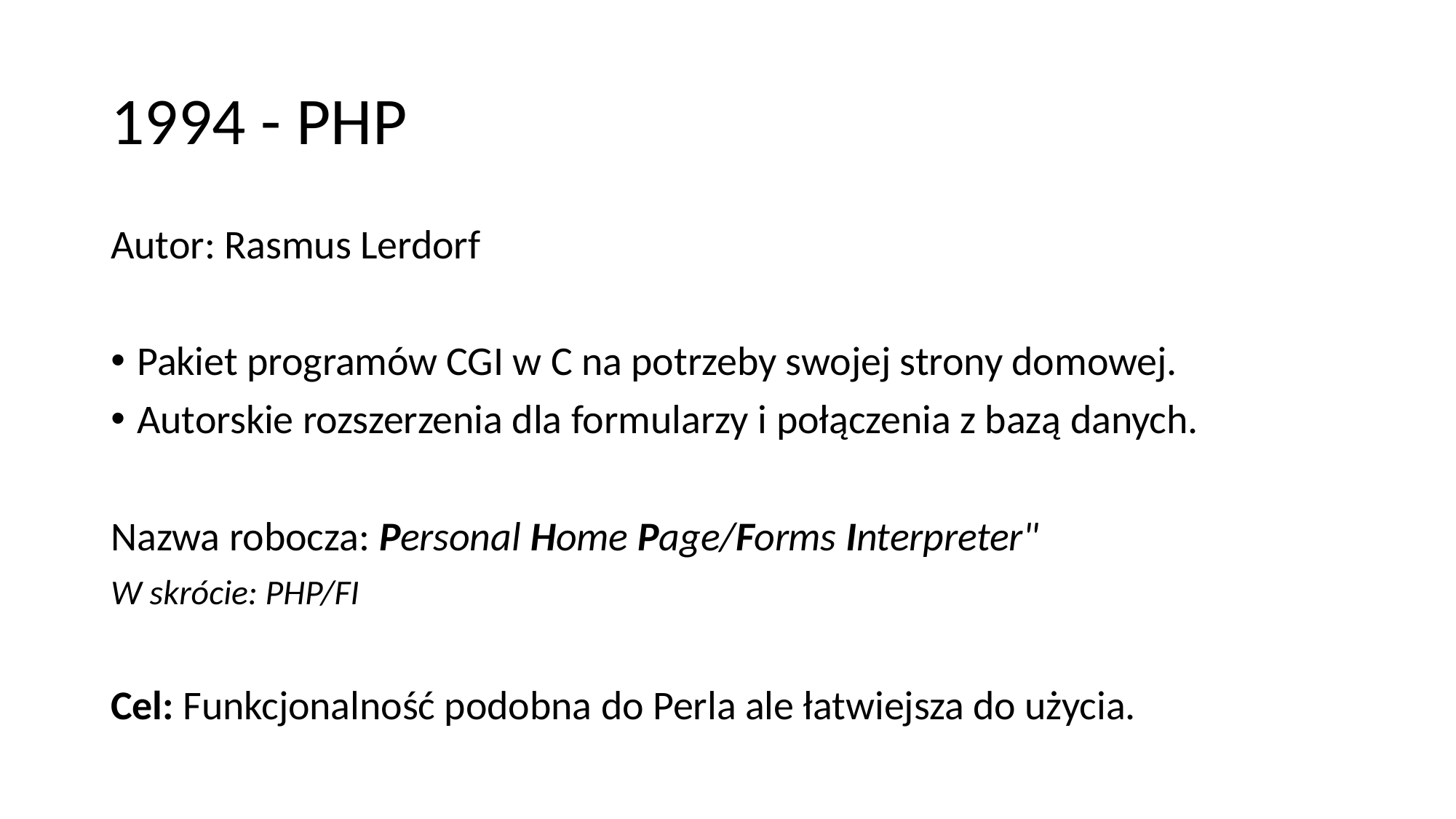

# 1994 - PHP
Autor: Rasmus Lerdorf

Pakiet programów CGI w C na potrzeby swojej strony domowej.
Autorskie rozszerzenia dla formularzy i połączenia z bazą danych.

Nazwa robocza: Personal Home Page/Forms Interpreter"
W skrócie: PHP/FI

Cel: Funkcjonalność podobna do Perla ale łatwiejsza do użycia.